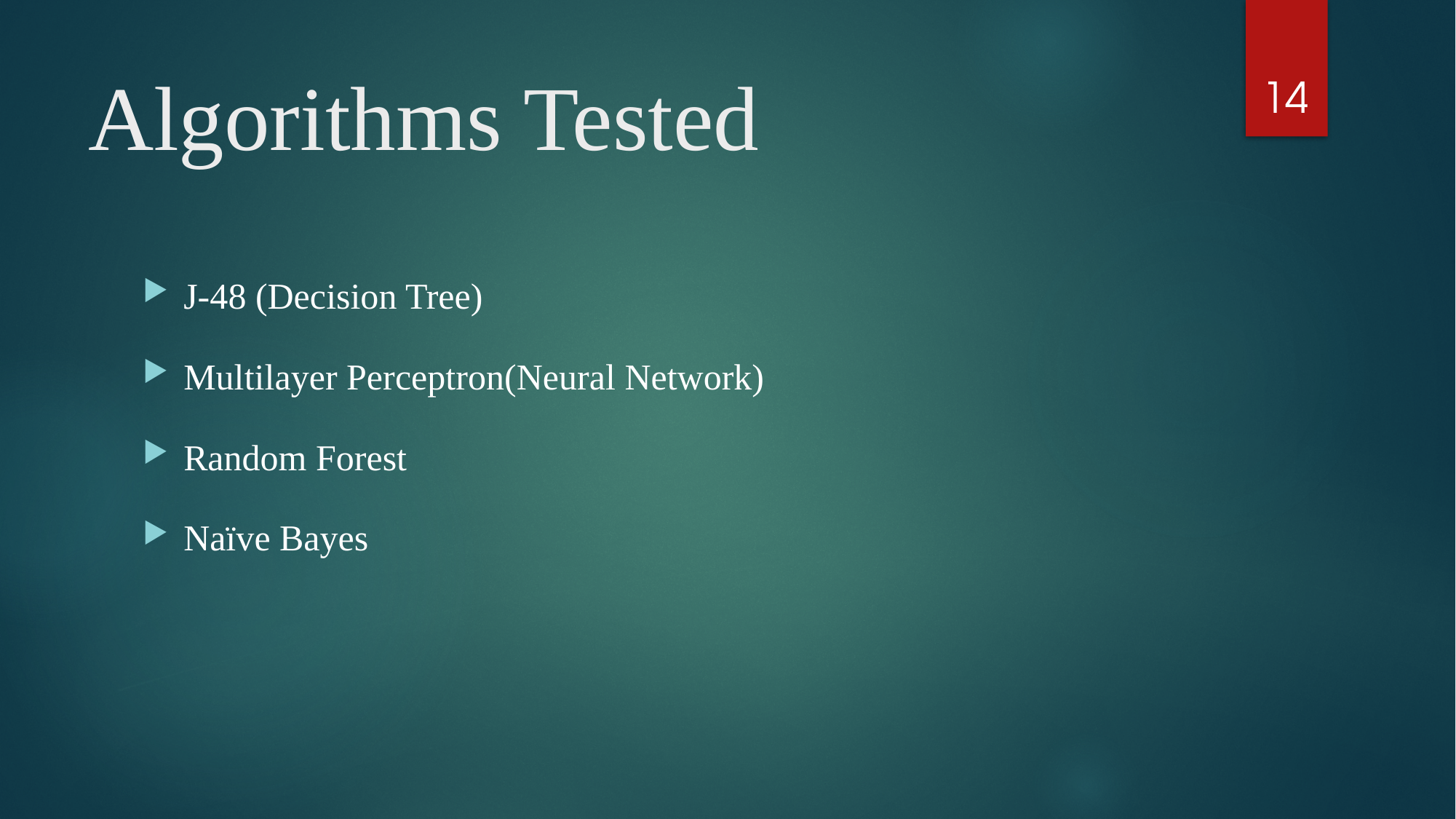

14
# Algorithms Tested
J-48 (Decision Tree)
Multilayer Perceptron(Neural Network)
Random Forest
Naïve Bayes